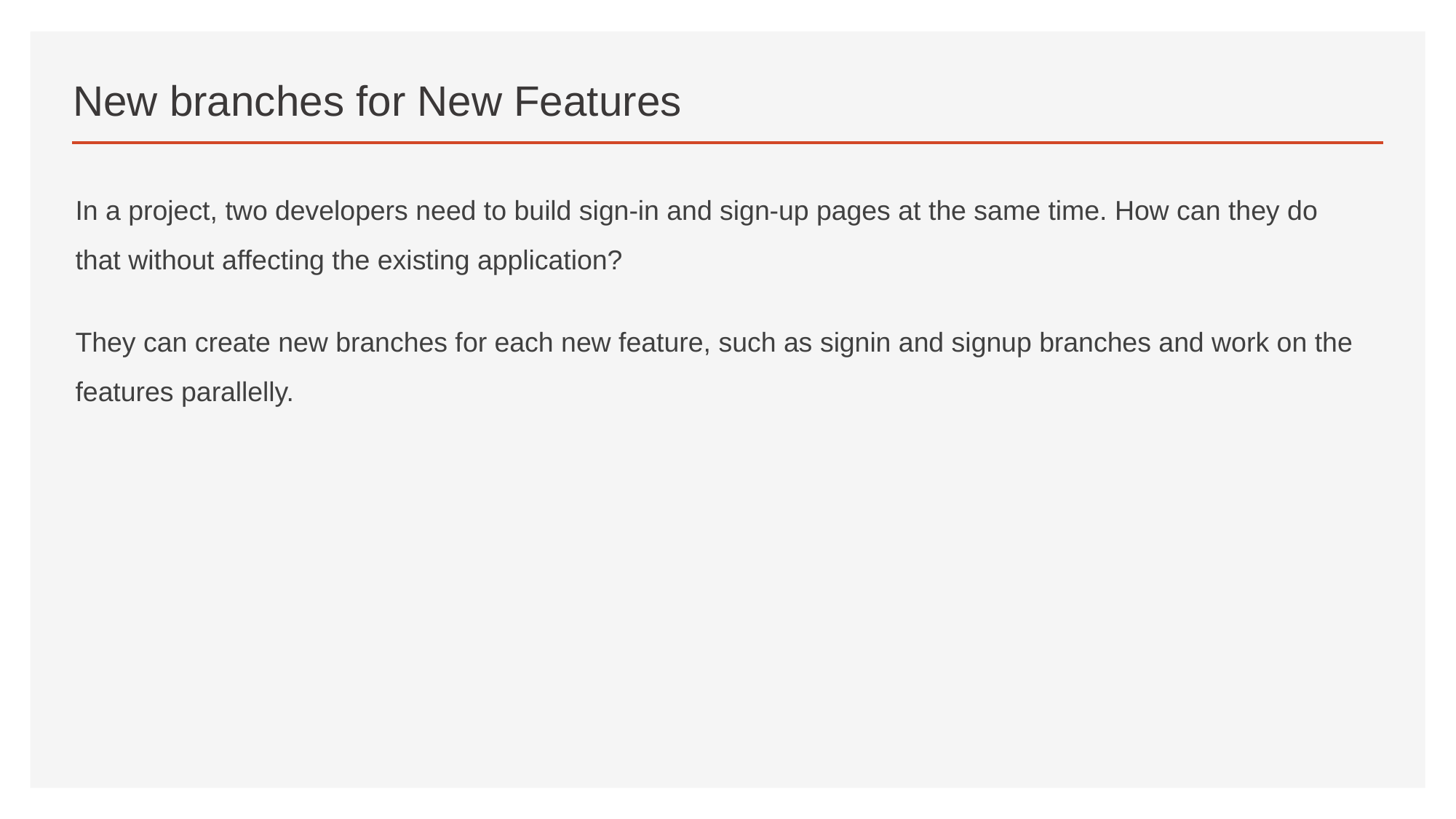

# New branches for New Features
In a project, two developers need to build sign-in and sign-up pages at the same time. How can they do that without affecting the existing application?
They can create new branches for each new feature, such as signin and signup branches and work on the features parallelly.